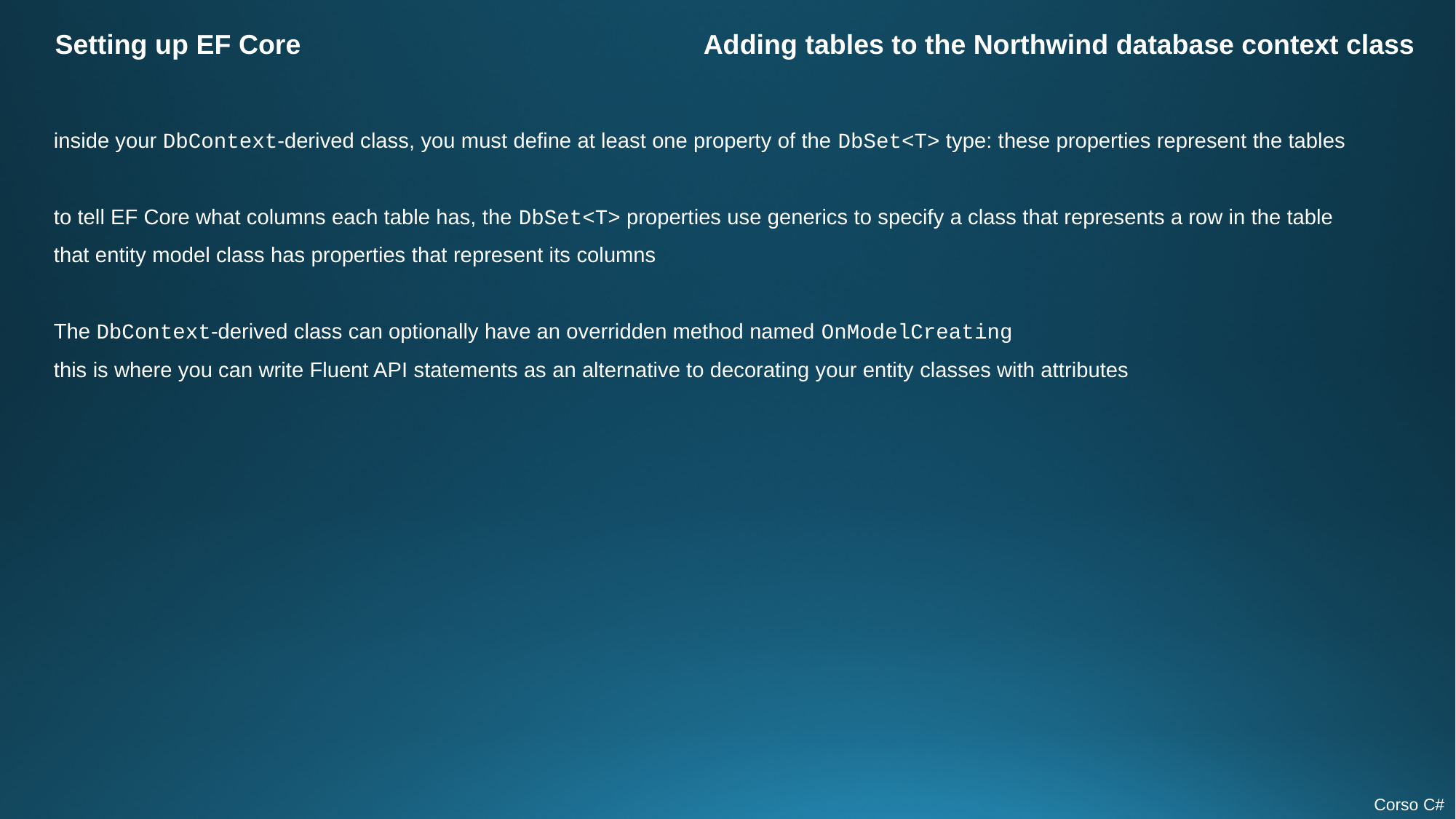

Setting up EF Core
Adding tables to the Northwind database context class
inside your DbContext-derived class, you must define at least one property of the DbSet<T> type: these properties represent the tables

to tell EF Core what columns each table has, the DbSet<T> properties use generics to specify a class that represents a row in the table
that entity model class has properties that represent its columns

The DbContext-derived class can optionally have an overridden method named OnModelCreating
this is where you can write Fluent API statements as an alternative to decorating your entity classes with attributes
Corso C#